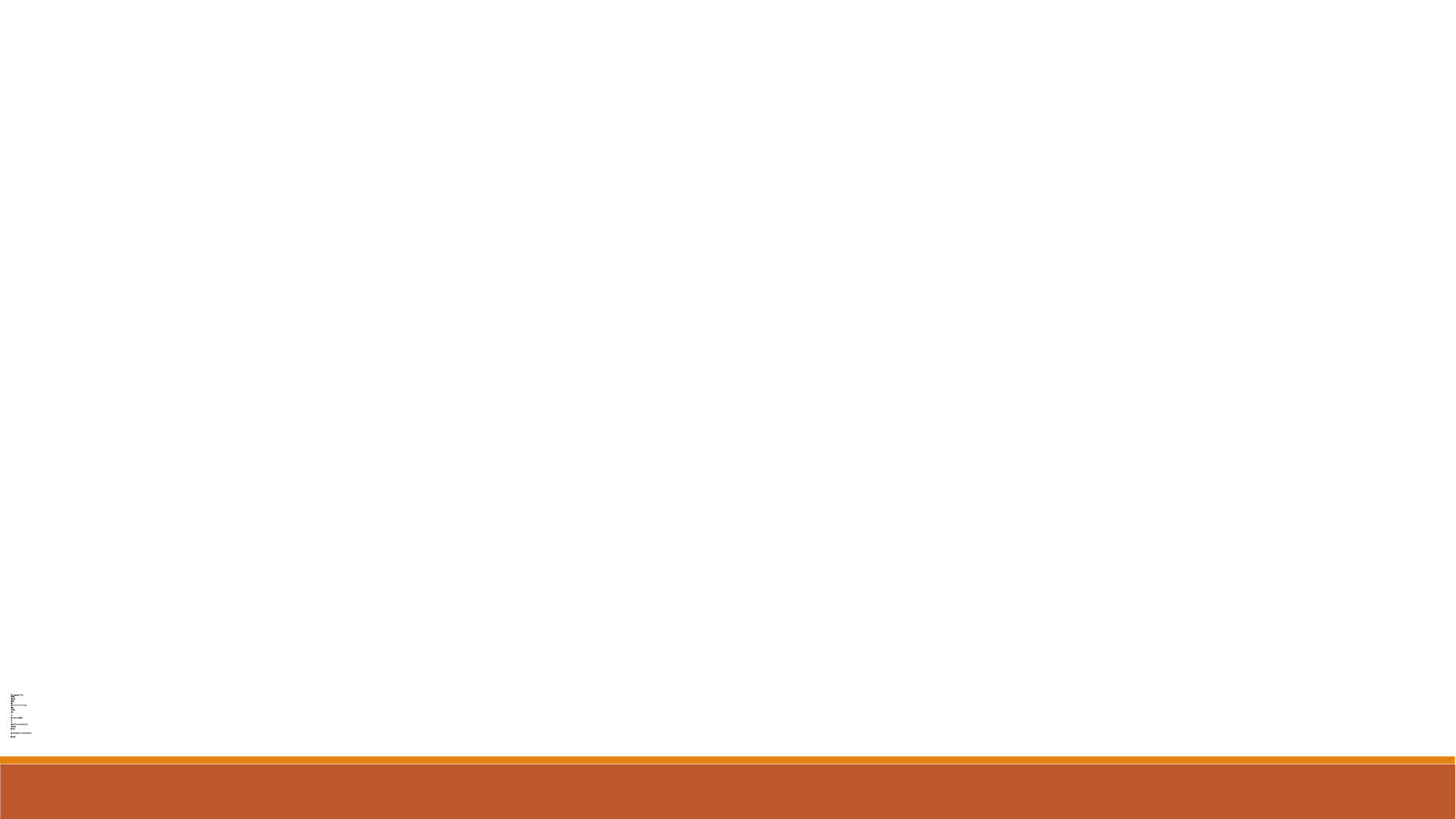

{
printf("*******Welcome to ATM Service*************\n");
printf("1. Check Balance\n");
printf("2. Withdraw Cash\n");
printf("3. Deposit Cash\n");
printf("4. Quit\n");
printf("******************?**************************?*\n\n");
printf("Enter your choice: ");
scanf("%d", &choice);
switch (choice)
{
case 1:
printf("\n YOUR BALANCE IN Rs : %lu ", amount);
break;
case 2:
printf("\n ENTER THE AMOUNT TO WITHDRAW: ");
scanf("%lu", &withdraw);
if (withdraw % 100 != 0)
{
printf("\n PLEASE ENTER THE AMOUNT IN MULTIPLES OF 100");
}
else if (withdraw >(amount - 500))